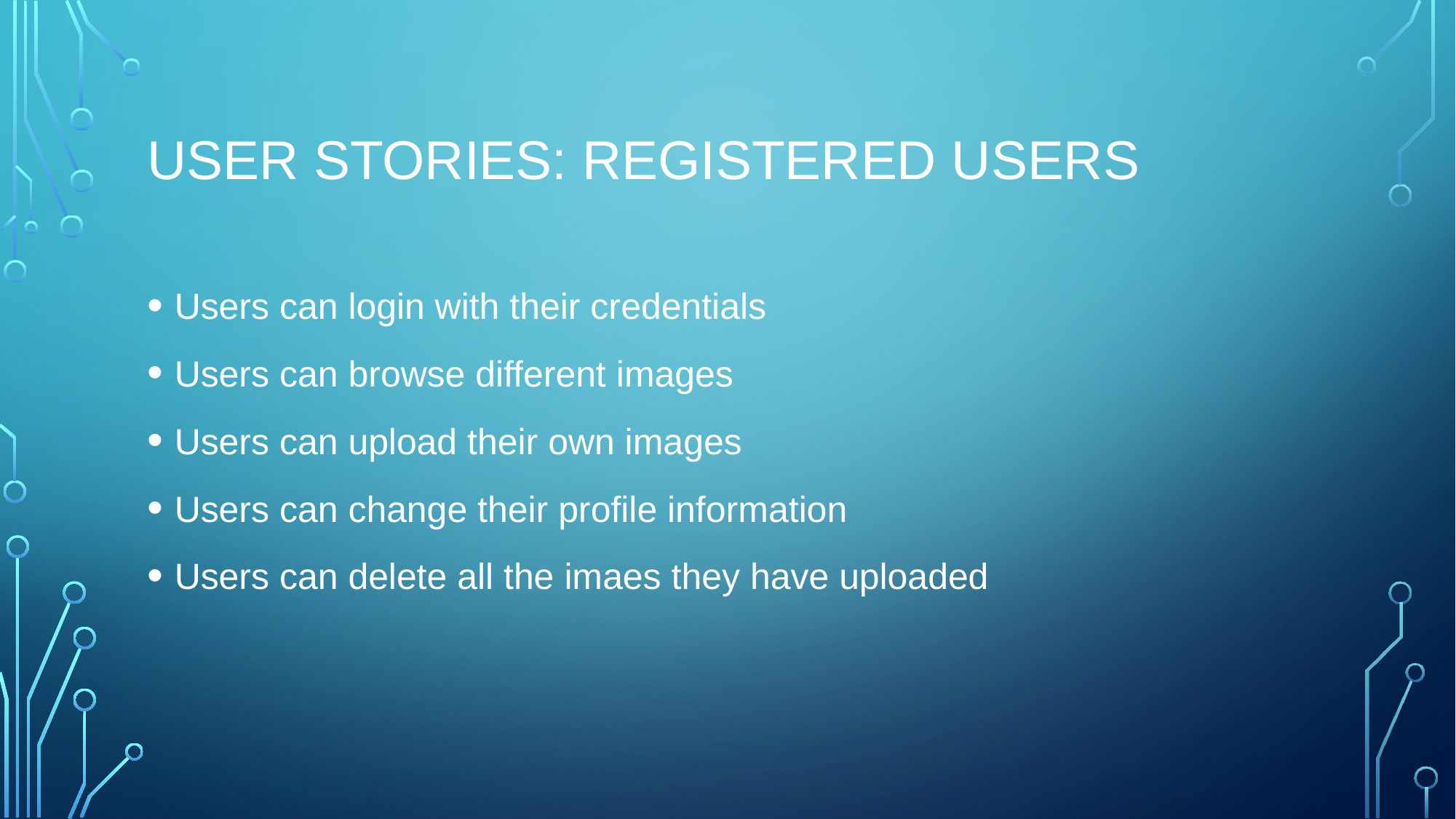

# User stories: Registered users
Users can login with their credentials
Users can browse different images
Users can upload their own images
Users can change their profile information
Users can delete all the imaes they have uploaded